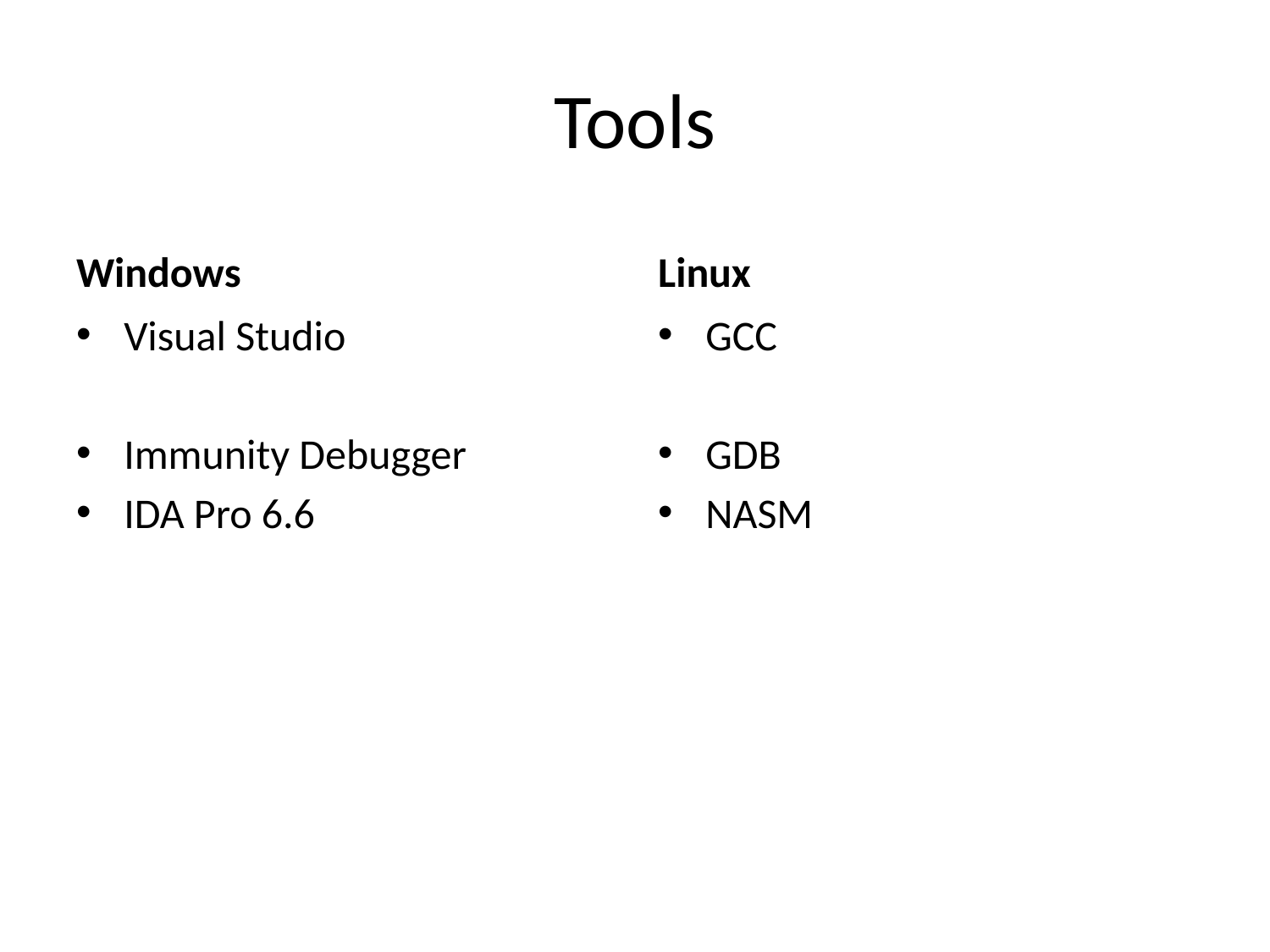

# Tools
Windows
Linux
Visual Studio

Immunity Debugger
IDA Pro 6.6
GCC

GDB
NASM